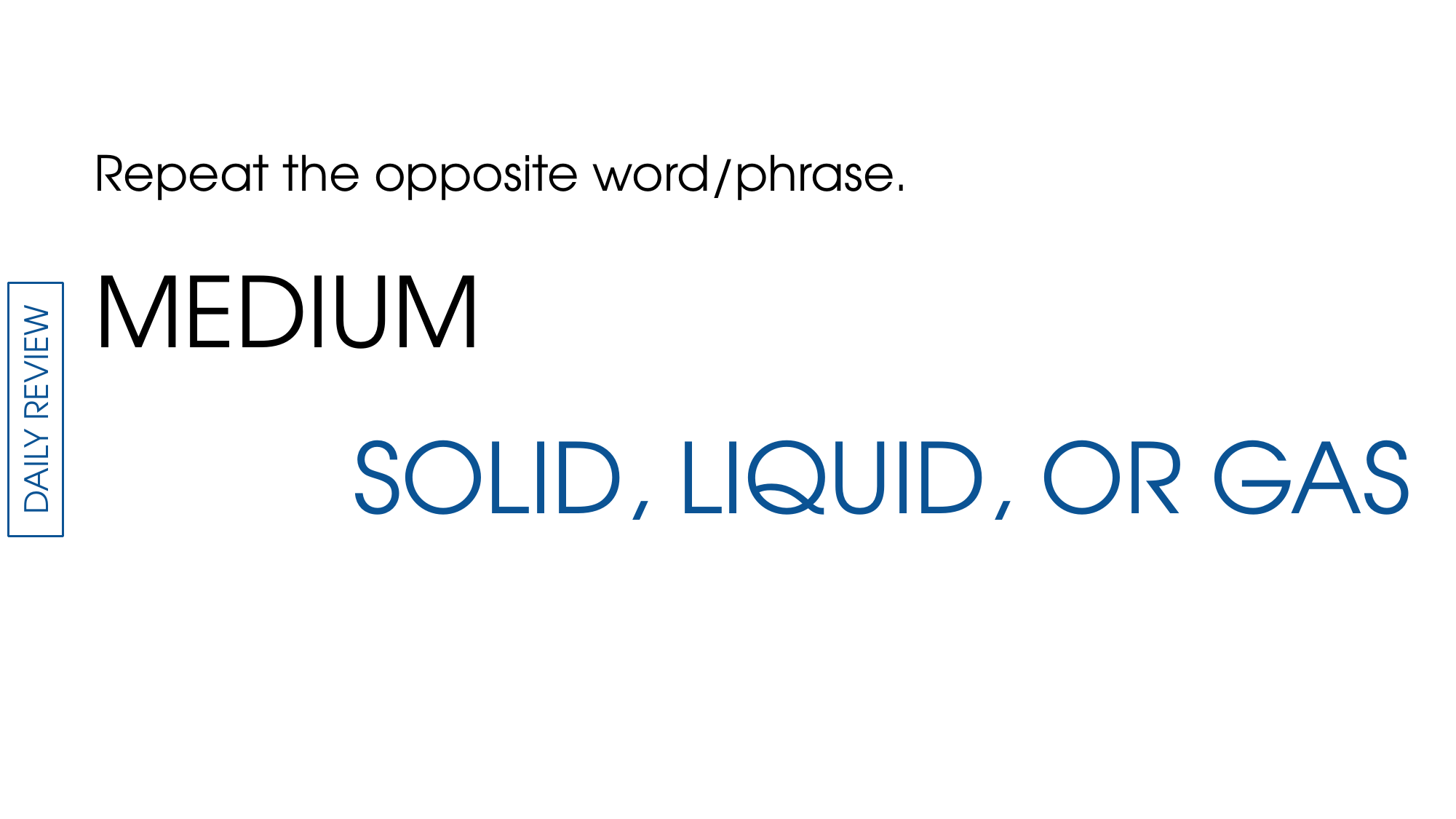

Repeat the opposite word/phrase.
MEDIUM
SOLID, LIQUID, OR GAS